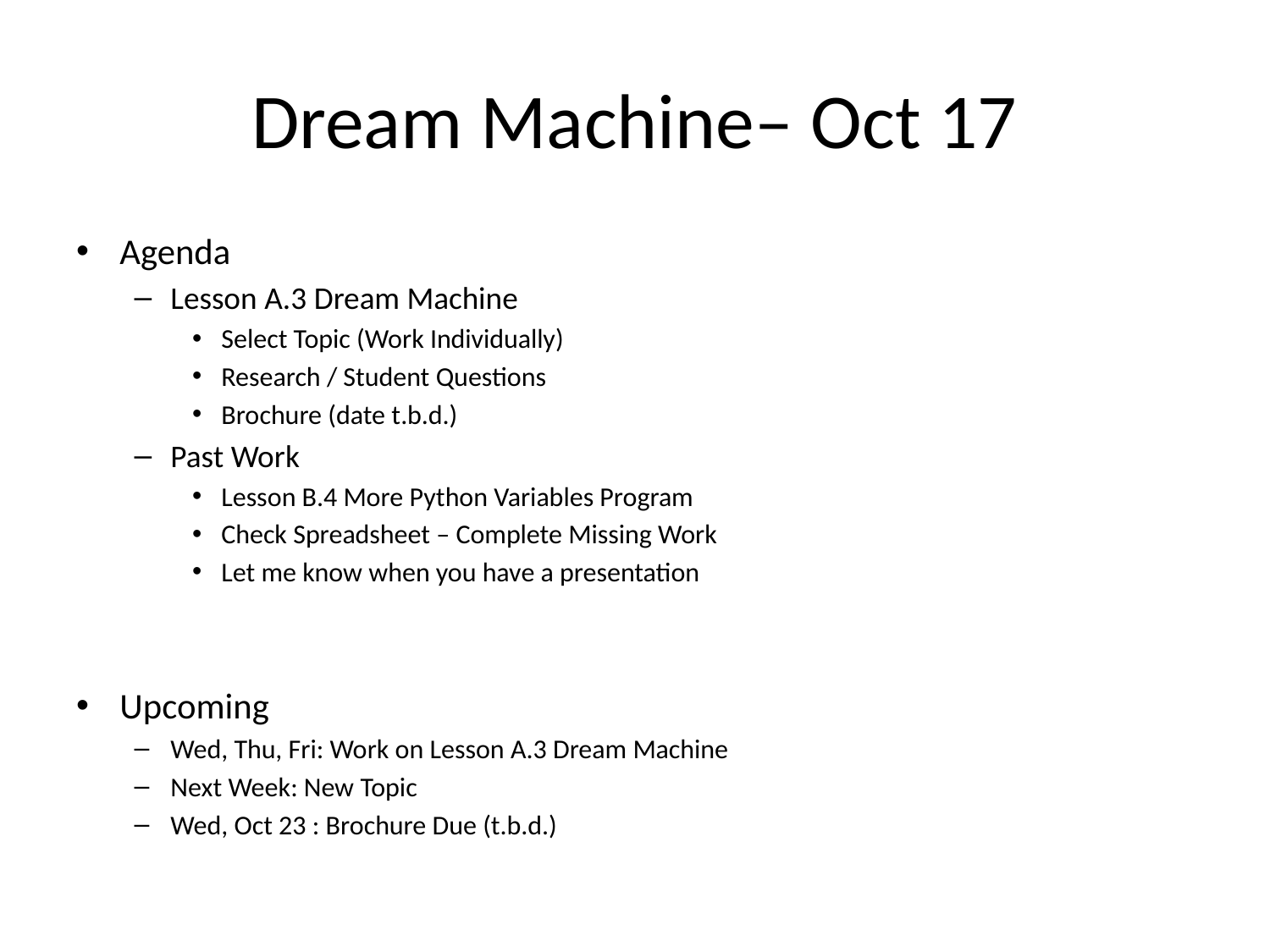

# Dream Machine– Oct 17
Agenda
Lesson A.3 Dream Machine
Select Topic (Work Individually)
Research / Student Questions
Brochure (date t.b.d.)
Past Work
Lesson B.4 More Python Variables Program
Check Spreadsheet – Complete Missing Work
Let me know when you have a presentation

Upcoming
Wed, Thu, Fri: Work on Lesson A.3 Dream Machine
Next Week: New Topic
Wed, Oct 23 : Brochure Due (t.b.d.)